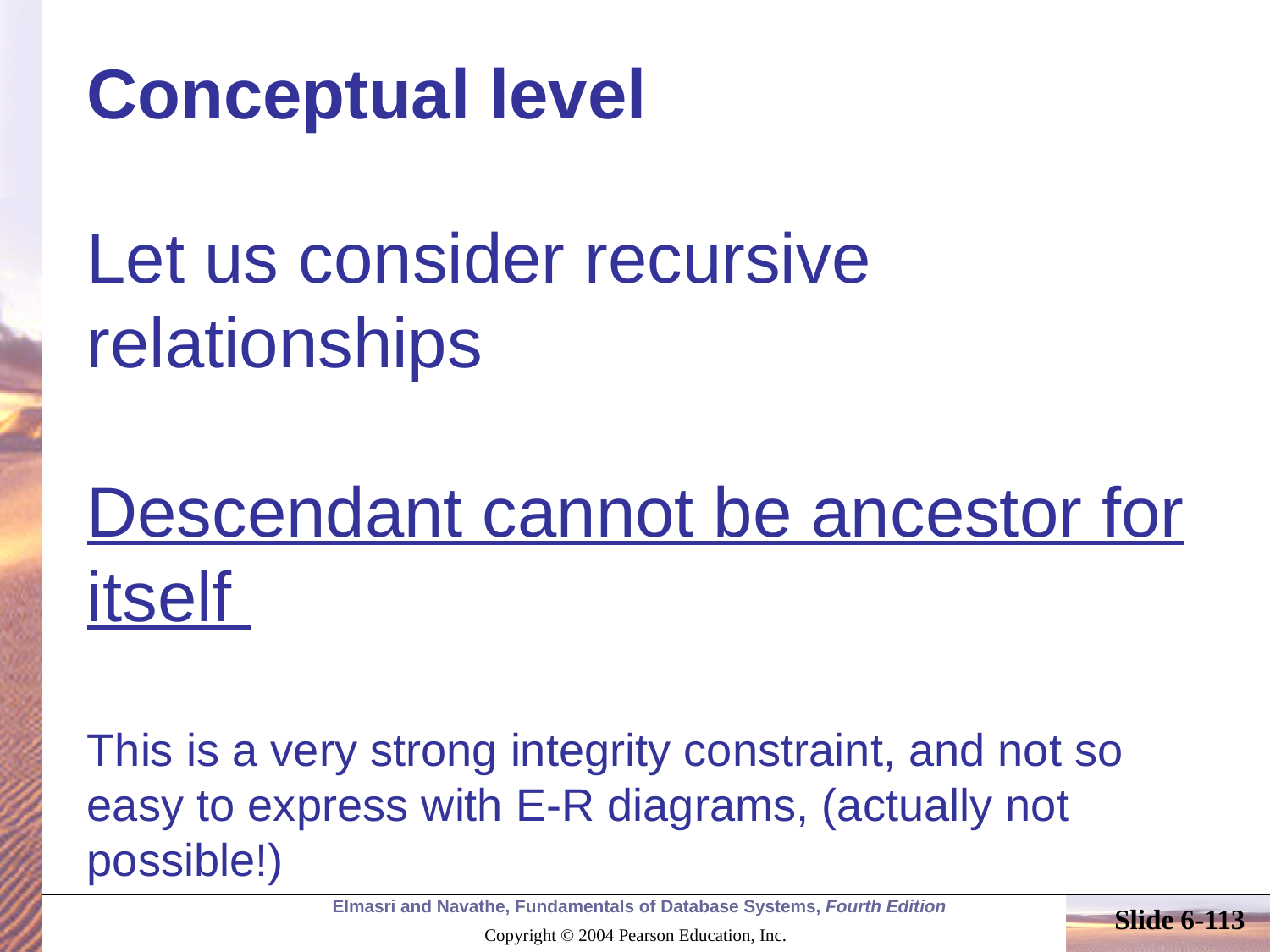

# Conceptual level
Let us consider recursive relationships

Descendant cannot be ancestor for itself

This is a very strong integrity constraint, and not so easy to express with E-R diagrams, (actually not possible!)
Slide 6-113